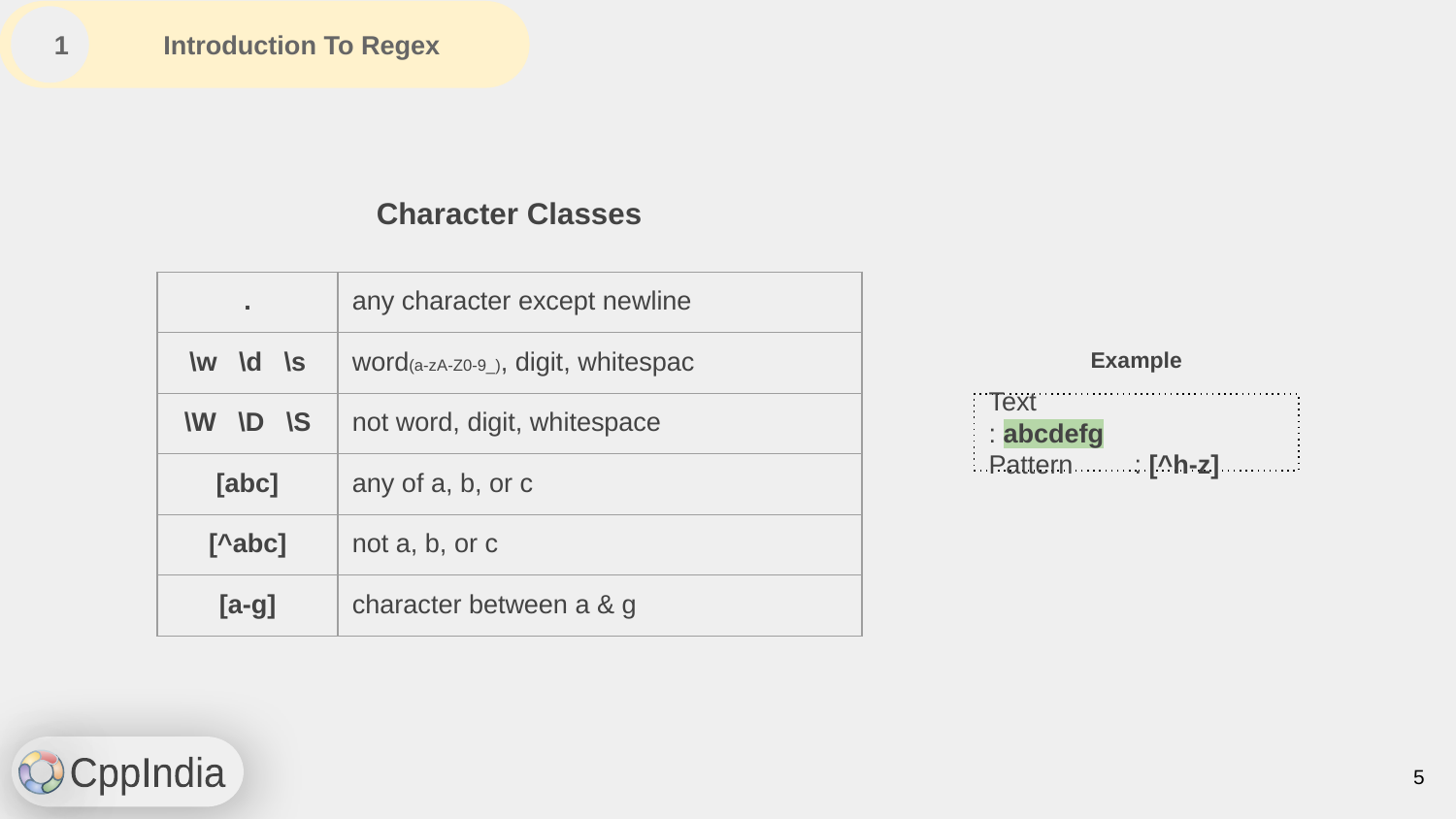

1             Introduction To Regex
Character Classes
| . | any character except newline |
| --- | --- |
| \w \d \s | word(a-zA-Z0-9\_), digit, whitespac |
| \W \D \S | not word, digit, whitespace |
| [abc] | any of a, b, or c |
| [^abc] | not a, b, or c |
| [a-g] | character between a & g |
Example
Text		: abcdefg
Pattern	: [^h-z]
5